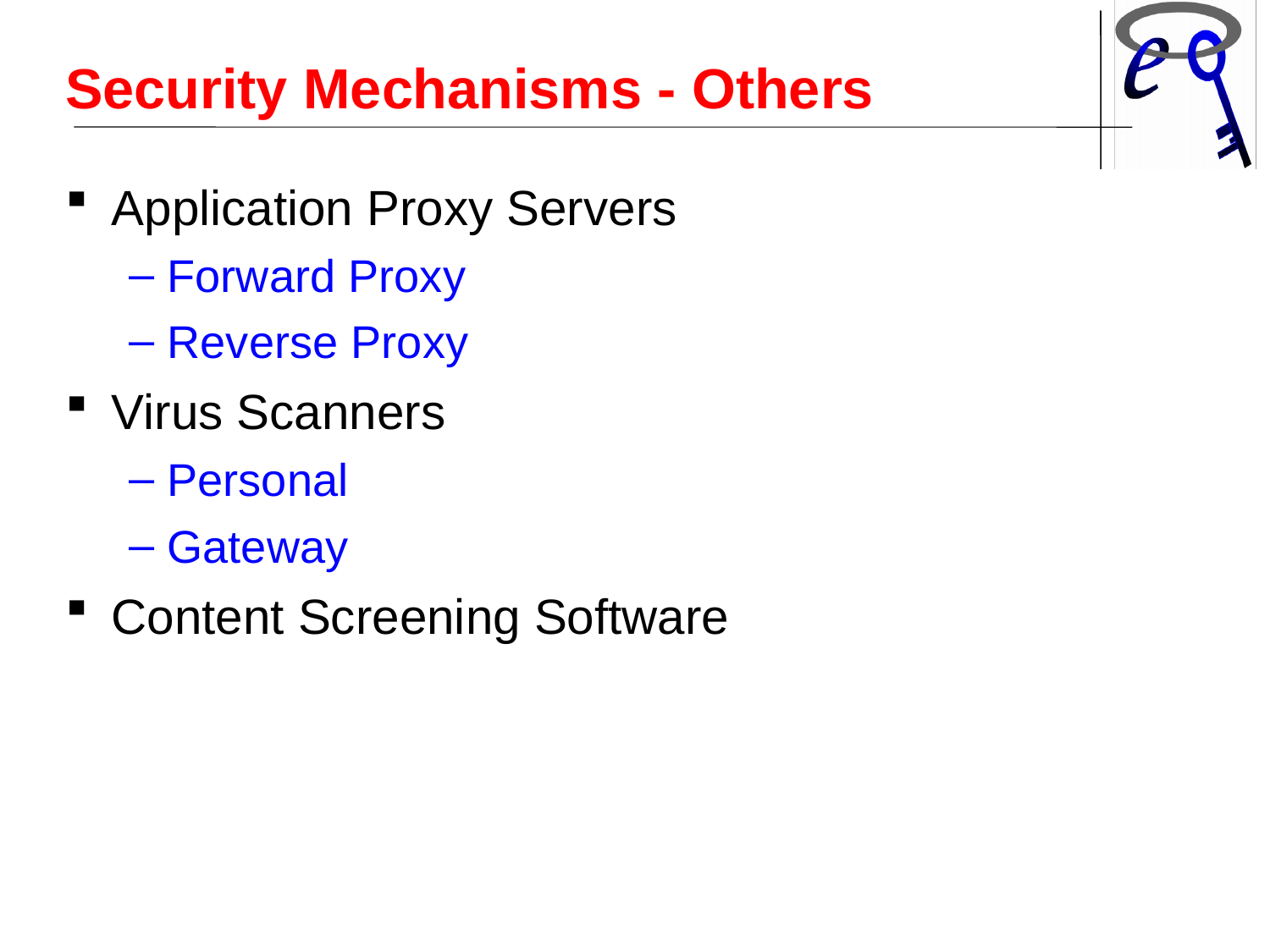

Security Mechanisms - Others
Application Proxy Servers
Forward Proxy
Reverse Proxy
Virus Scanners
Personal
Gateway
Content Screening Software